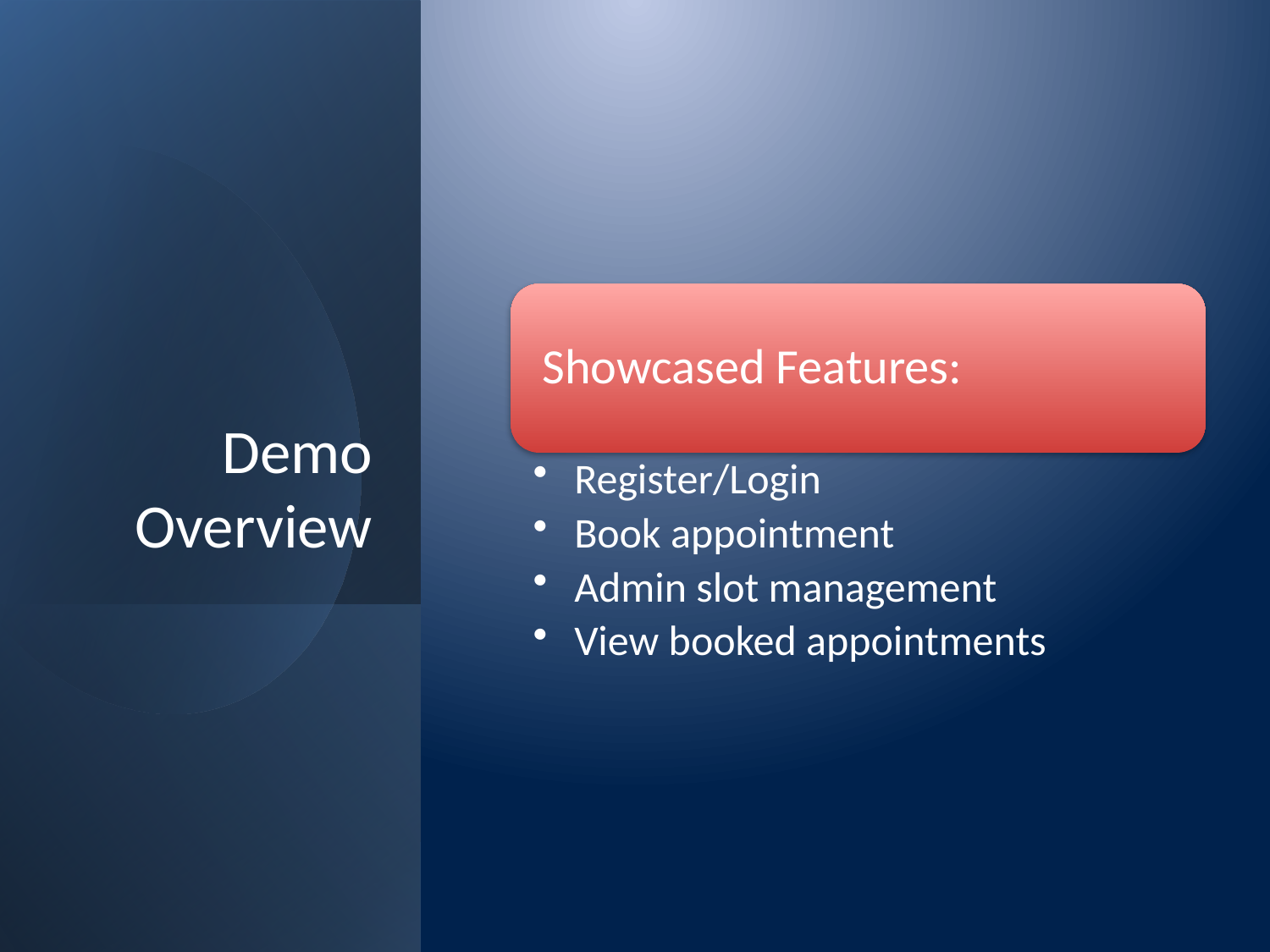

Showcased Features:
 Register/Login
 Book appointment
 Admin slot management
 View booked appointments

# Demo Overview